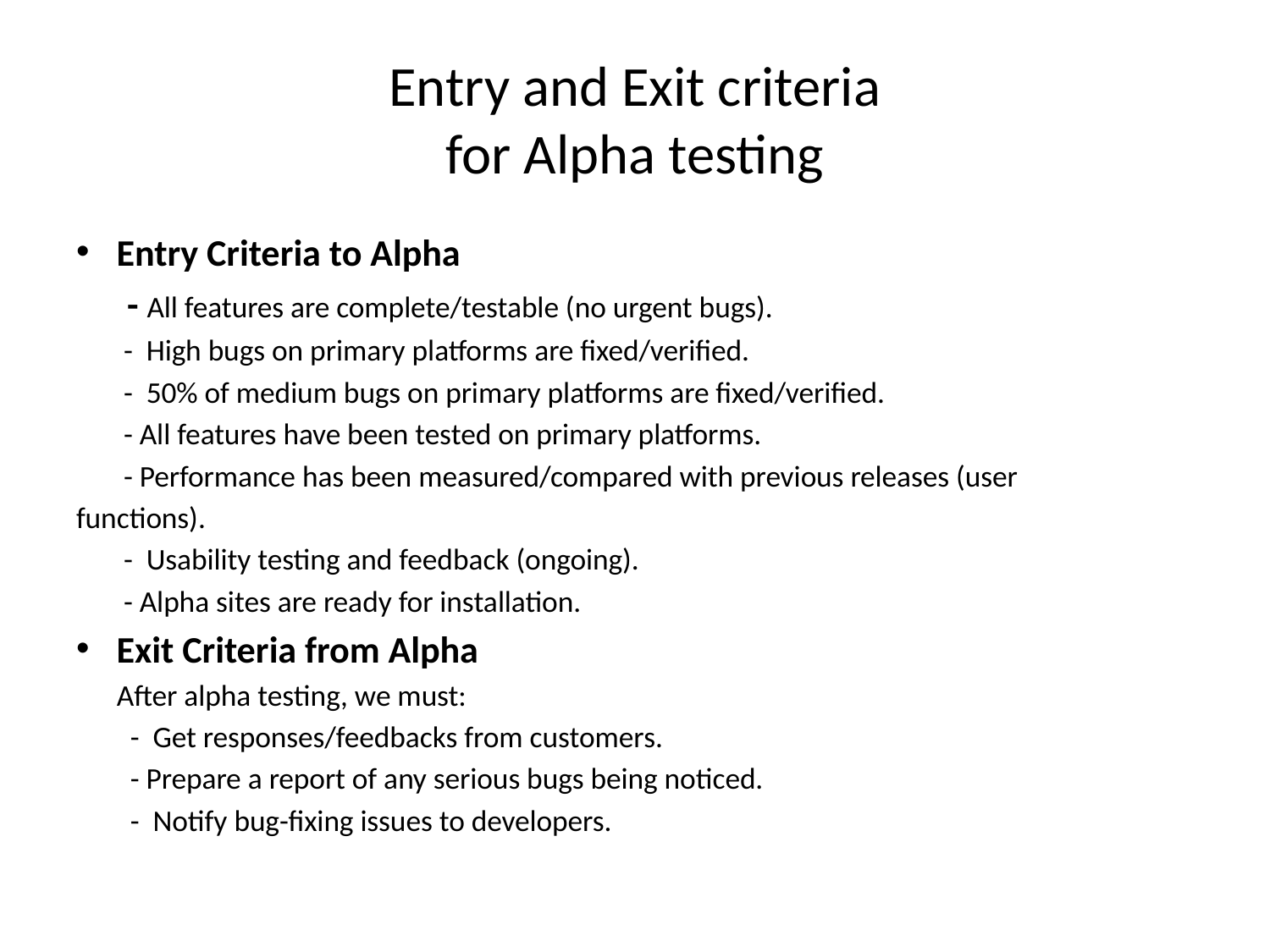

# Entry and Exit criteria for Alpha testing
Entry Criteria to Alpha
      - All features are complete/testable (no urgent bugs).
       -  High bugs on primary platforms are fixed/verified.
       -  50% of medium bugs on primary platforms are fixed/verified.
       - All features have been tested on primary platforms.
       - Performance has been measured/compared with previous releases (user
functions).
       -  Usability testing and feedback (ongoing).
       - Alpha sites are ready for installation.
Exit Criteria from Alpha
      After alpha testing, we must:
        -  Get responses/feedbacks from customers.
        - Prepare a report of any serious bugs being noticed.
        -  Notify bug-fixing issues to developers.